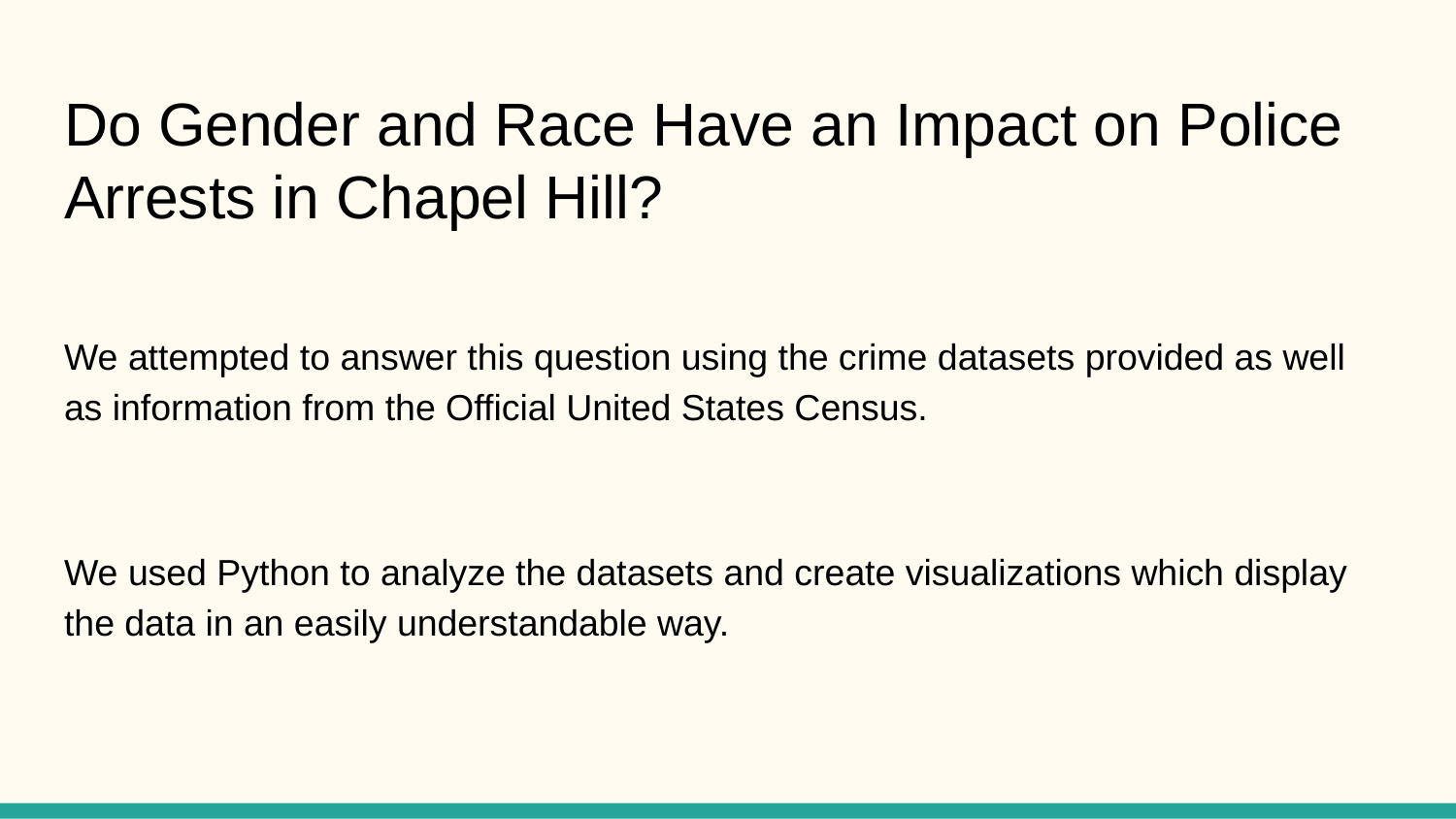

# Do Gender and Race Have an Impact on Police Arrests in Chapel Hill?

We attempted to answer this question using the crime datasets provided as well as information from the Official United States Census.

We used Python to analyze the datasets and create visualizations which display the data in an easily understandable way.